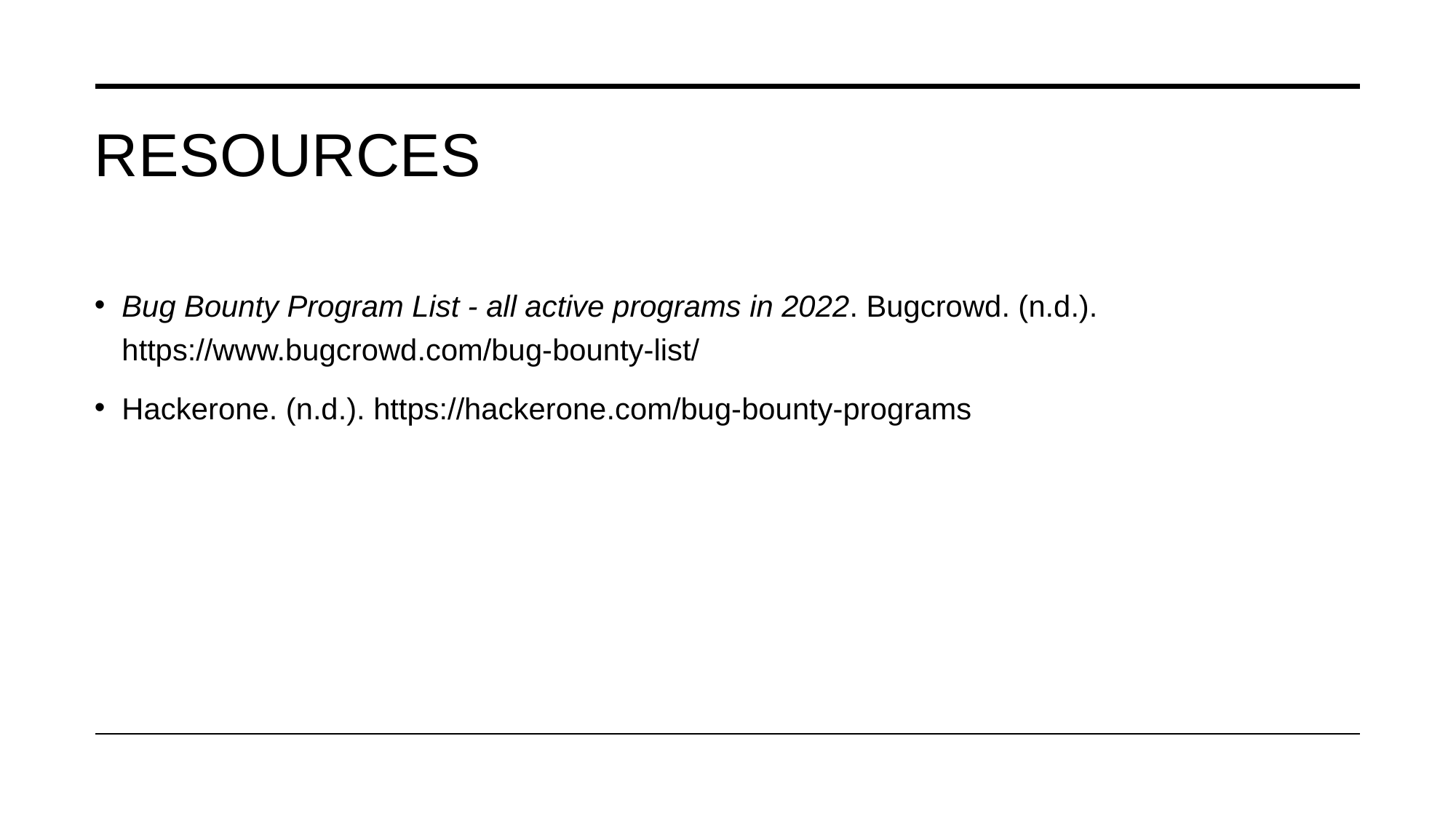

# resources
Bug Bounty Program List - all active programs in 2022. Bugcrowd. (n.d.). https://www.bugcrowd.com/bug-bounty-list/
Hackerone. (n.d.). https://hackerone.com/bug-bounty-programs